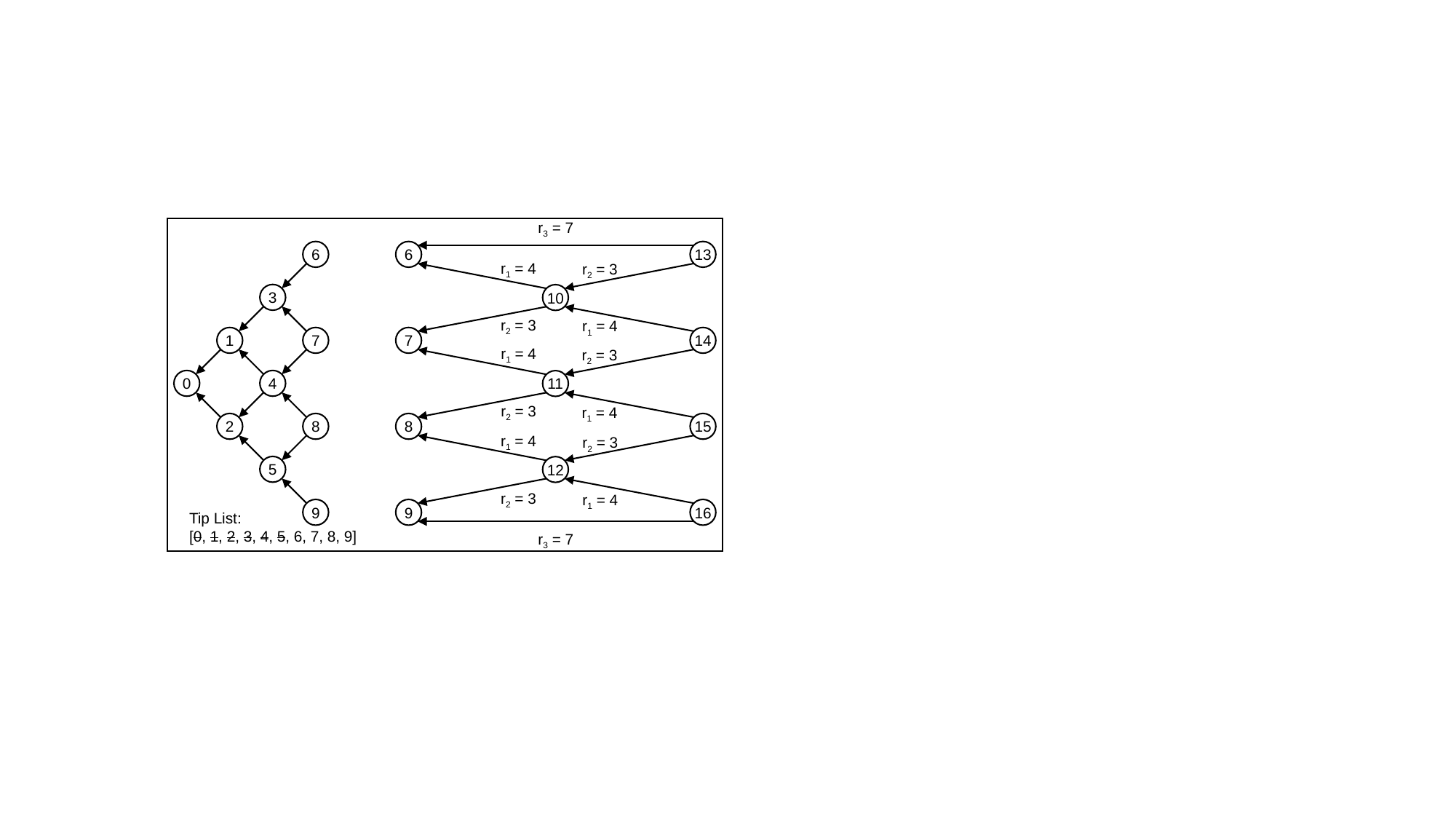

r3 = 7

r3 = 7

6
6
13
r1 = 4

r2 = 3
r2 = 3

r1 = 4
3
10
1
7
7
14
r1 = 4

r2 = 3
r2 = 3

r1 = 4
0
4
11
2
8
8
15
r1 = 4

r2 = 3
r2 = 3

r1 = 4
5
12
9
9
16
Tip List:
[0, 1, 2, 3, 4, 5, 6, 7, 8, 9]